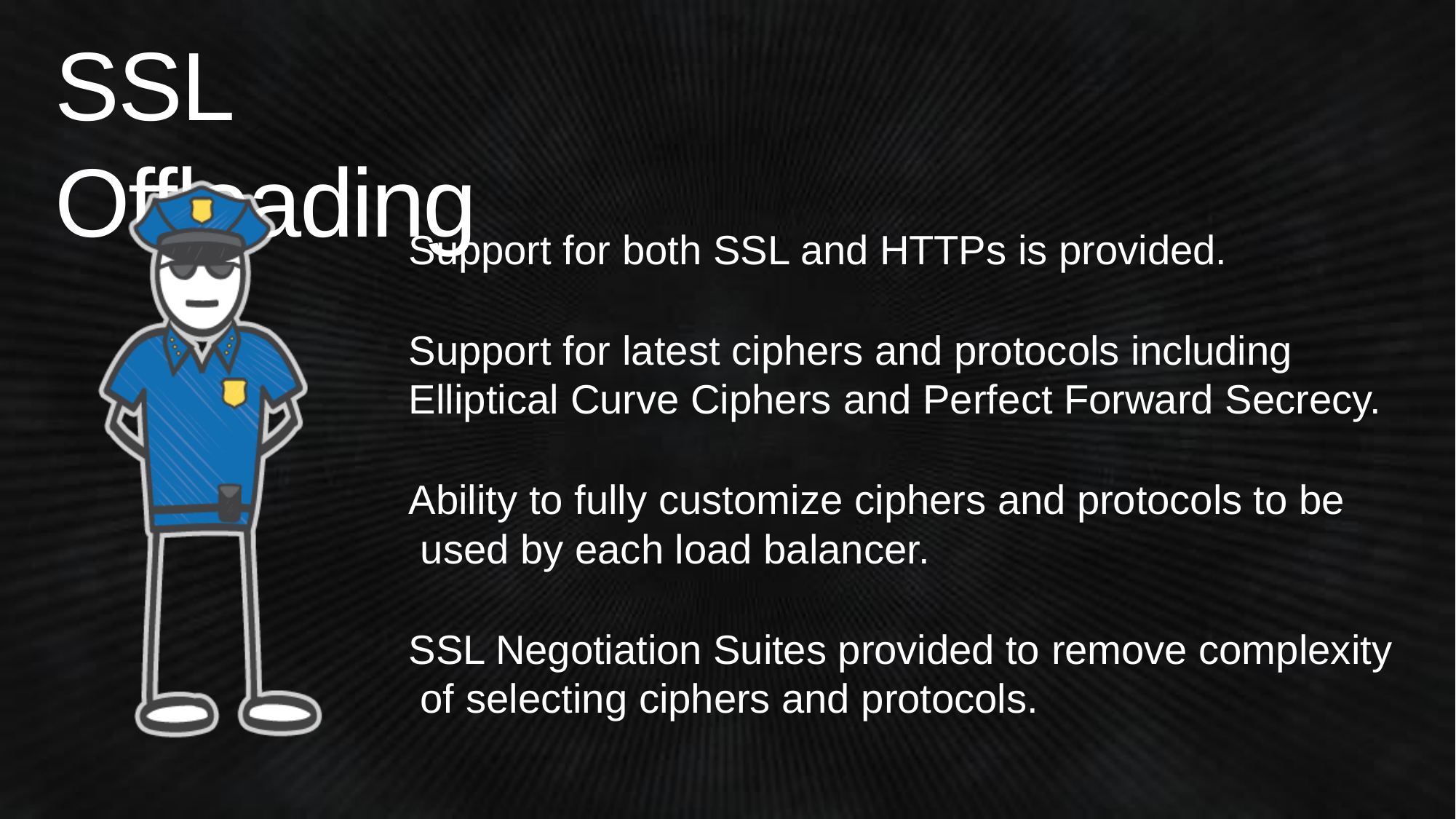

# SSL Offloading

Support for both SSL and HTTPs is provided.

Support for latest ciphers and protocols including  Elliptical Curve Ciphers and Perfect Forward Secrecy.

Ability to fully customize ciphers and protocols to be  used by each load balancer.

SSL Negotiation Suites provided to remove complexity  of selecting ciphers and protocols.